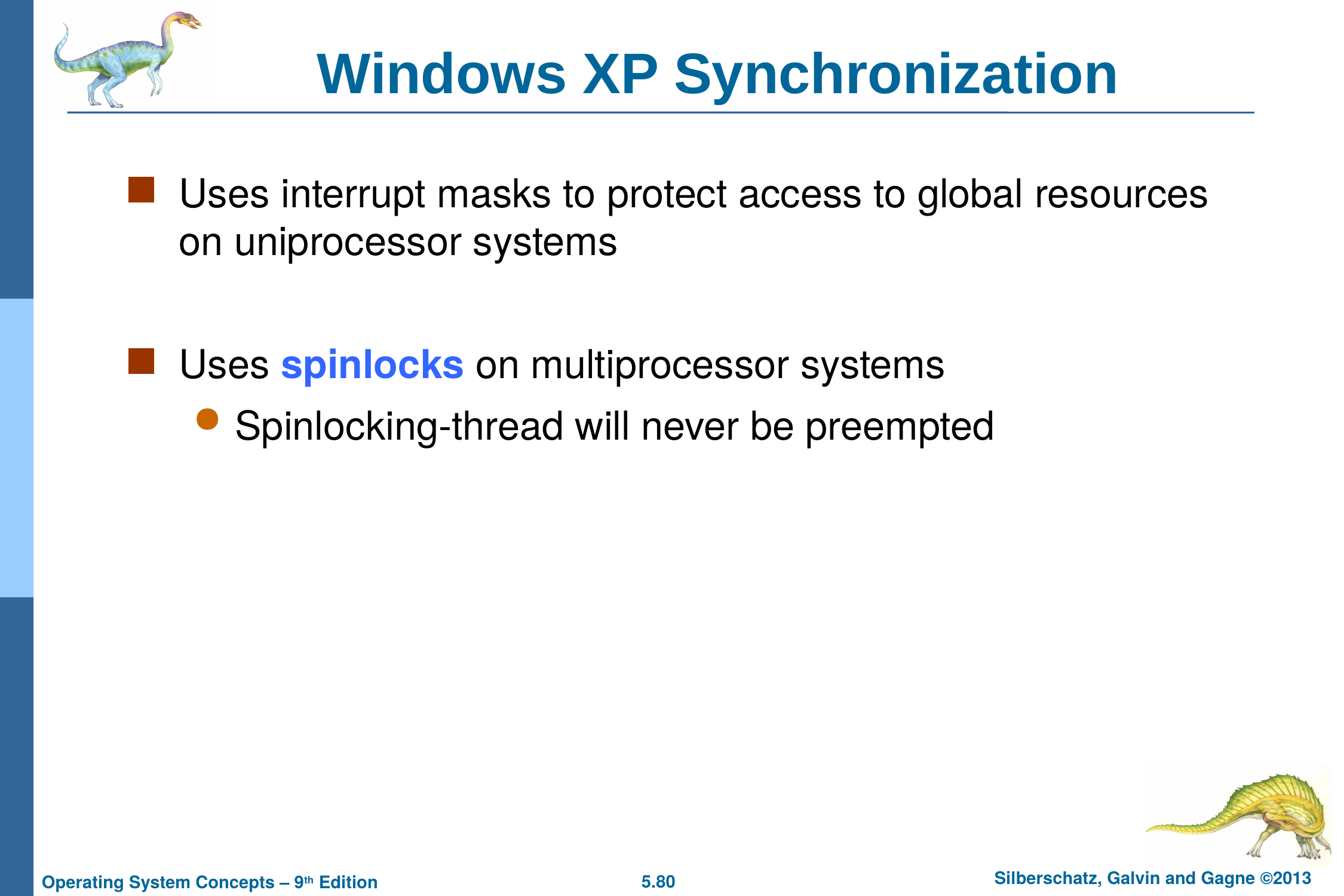

# Windows XP Synchronization
Uses interrupt masks to protect access to global resources on uniprocessor systems

Uses spinlocks on multiprocessor systems
Spinlocking-thread will never be preempted